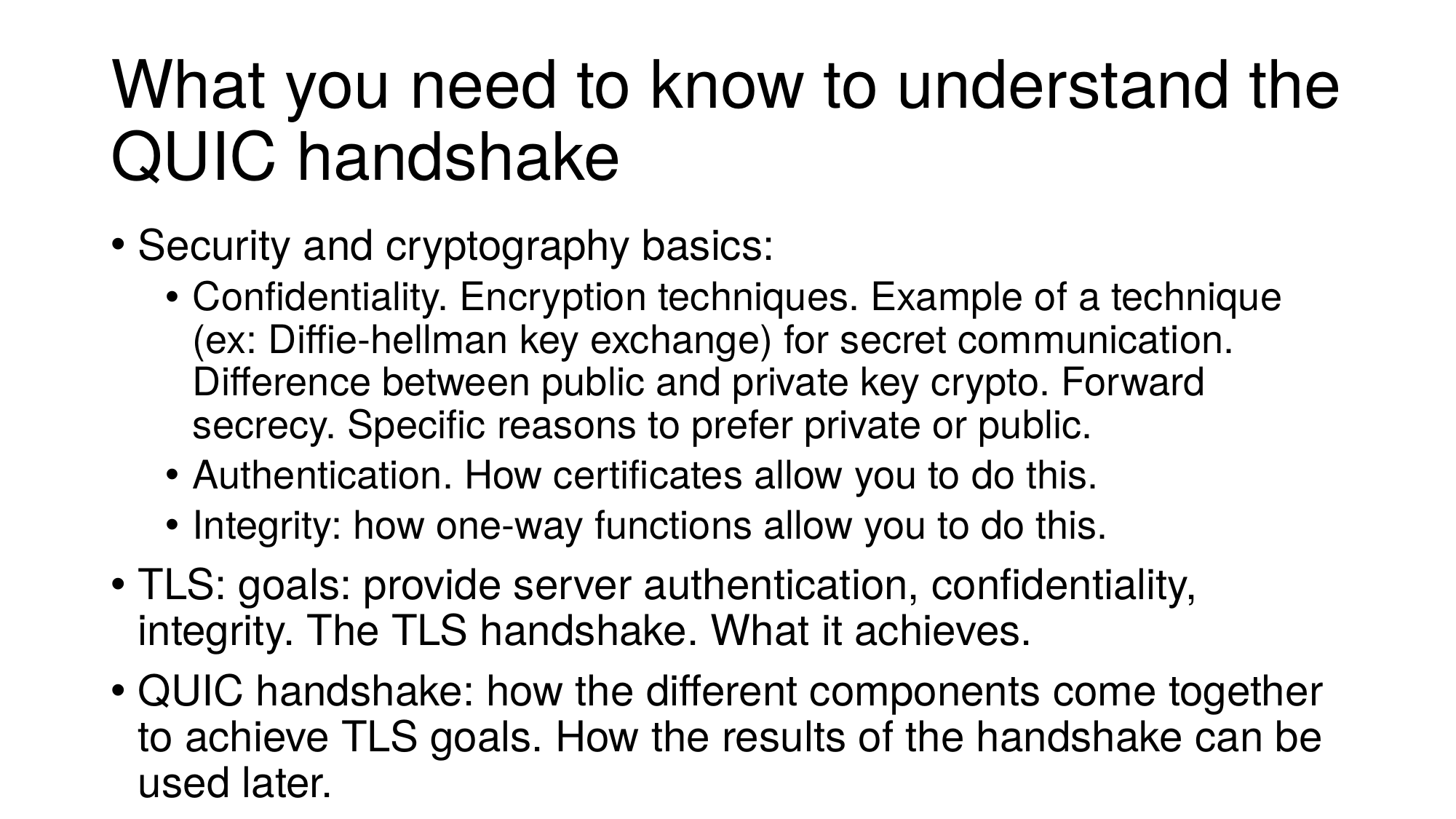

# What you need to know to understand the QUIC handshake
Security and cryptography basics:
Confidentiality. Encryption techniques. Example of a technique (ex: Diffie-hellman key exchange) for secret communication. Difference between public and private key crypto. Forward secrecy. Specific reasons to prefer private or public.
Authentication. How certificates allow you to do this.
Integrity: how one-way functions allow you to do this.
TLS: goals: provide server authentication, confidentiality, integrity. The TLS handshake. What it achieves.
QUIC handshake: how the different components come together to achieve TLS goals. How the results of the handshake can be used later.